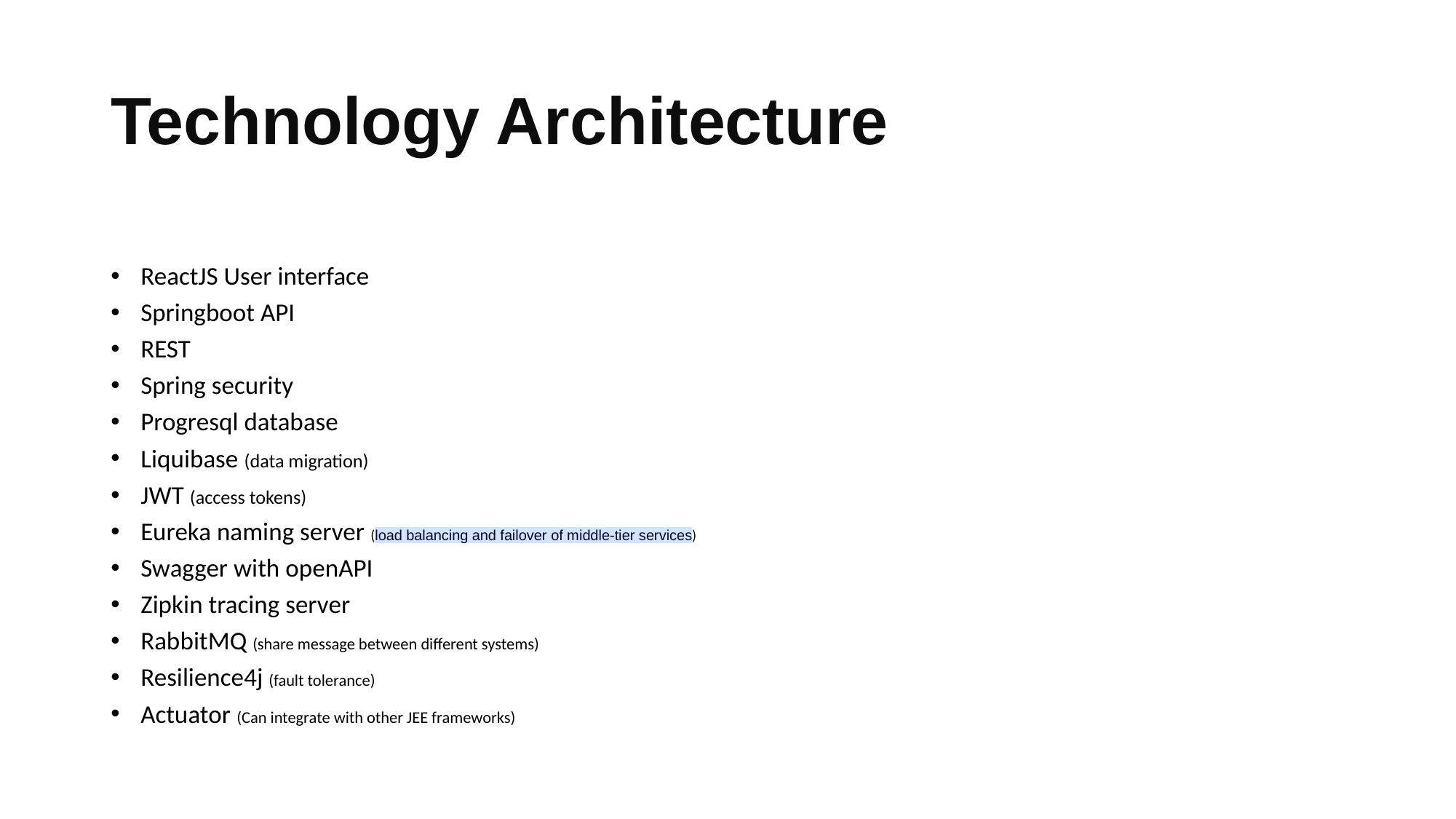

# Technology Architecture

ReactJS User interface
Springboot API
REST
Spring security
Progresql database
Liquibase (data migration)
JWT (access tokens)
Eureka naming server (load balancing and failover of middle-tier services)
Swagger with openAPI
Zipkin tracing server
RabbitMQ (share message between different systems)
Resilience4j (fault tolerance)
Actuator (Can integrate with other JEE frameworks)